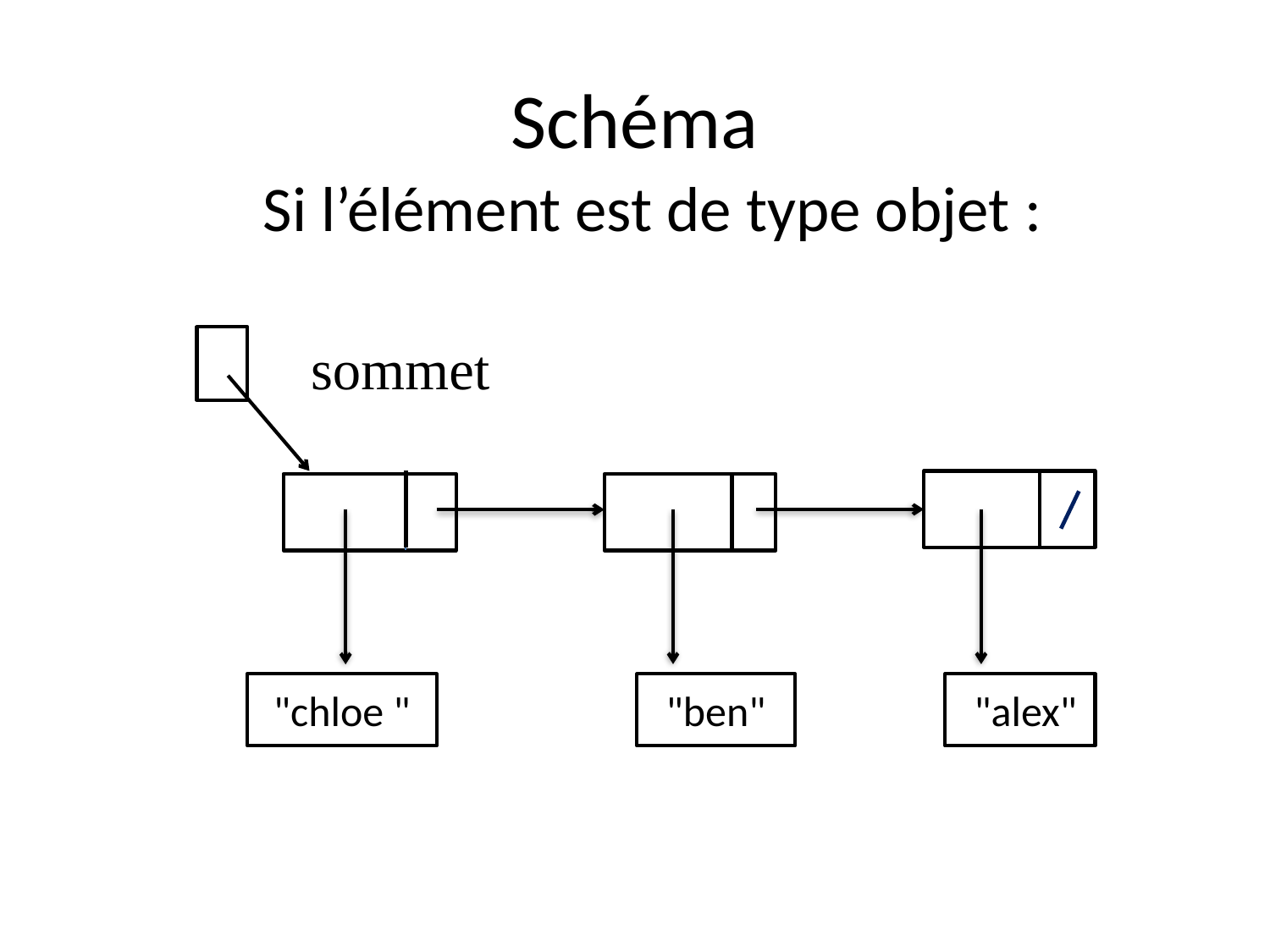

# Schéma
Si l’élément est de type objet :

sommet

 "alex"
"chloe "
"ben"